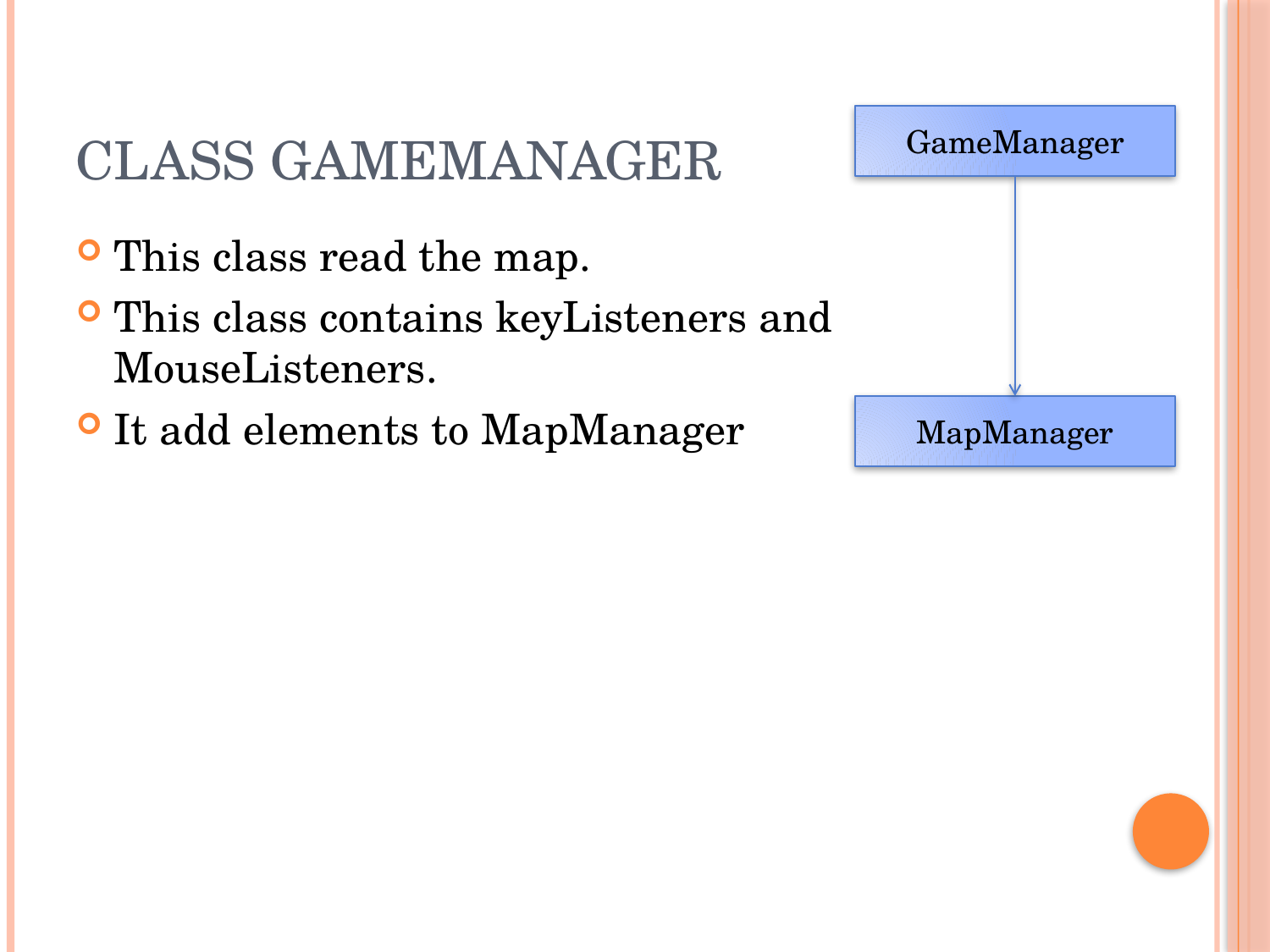

# Class GameManager
GameManager
This class read the map.
This class contains keyListeners and MouseListeners.
It add elements to MapManager
MapManager